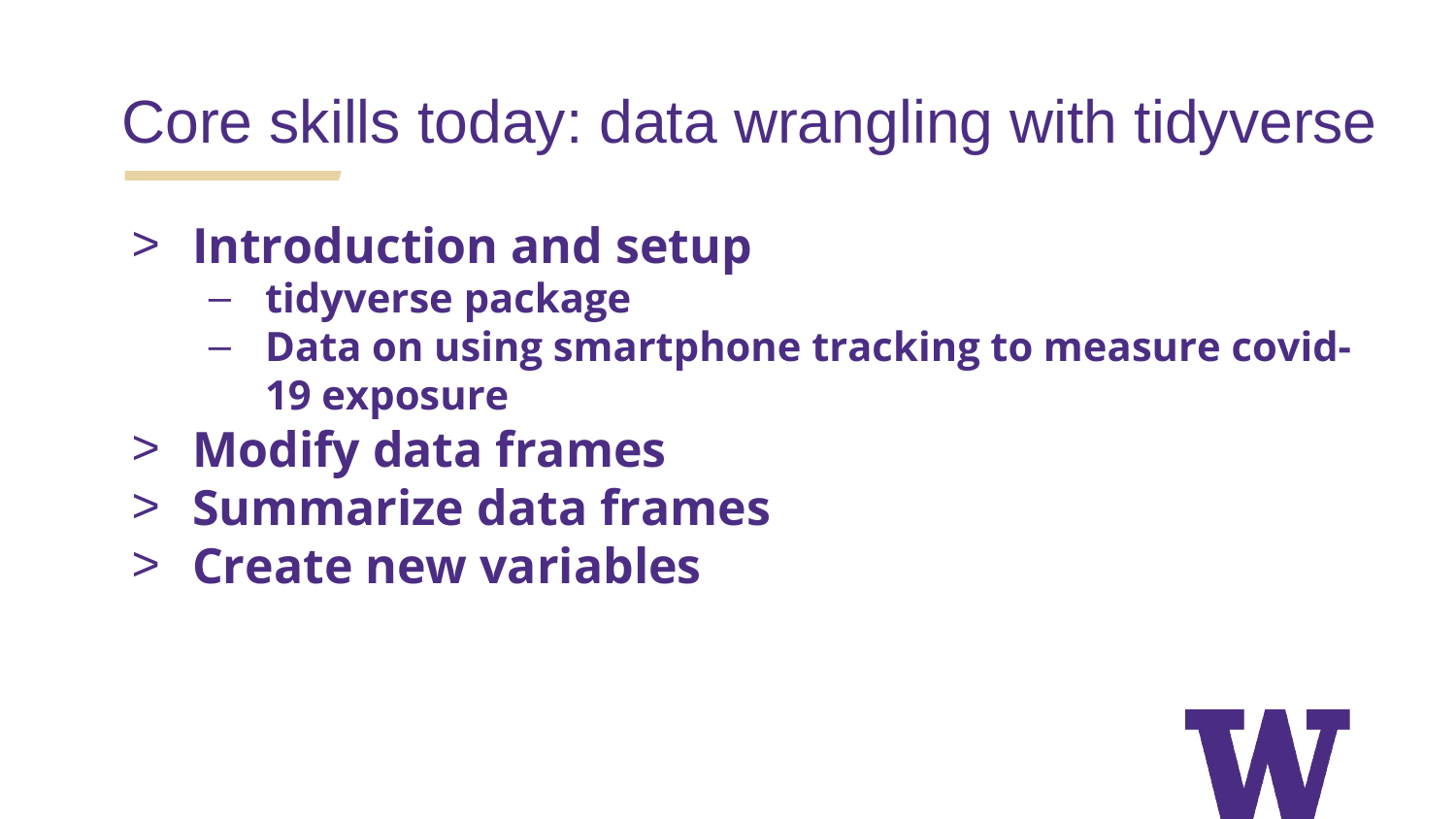

# Core skills today: data wrangling with tidyverse
Introduction and setup
tidyverse package
Data on using smartphone tracking to measure covid-19 exposure
Modify data frames
Summarize data frames
Create new variables